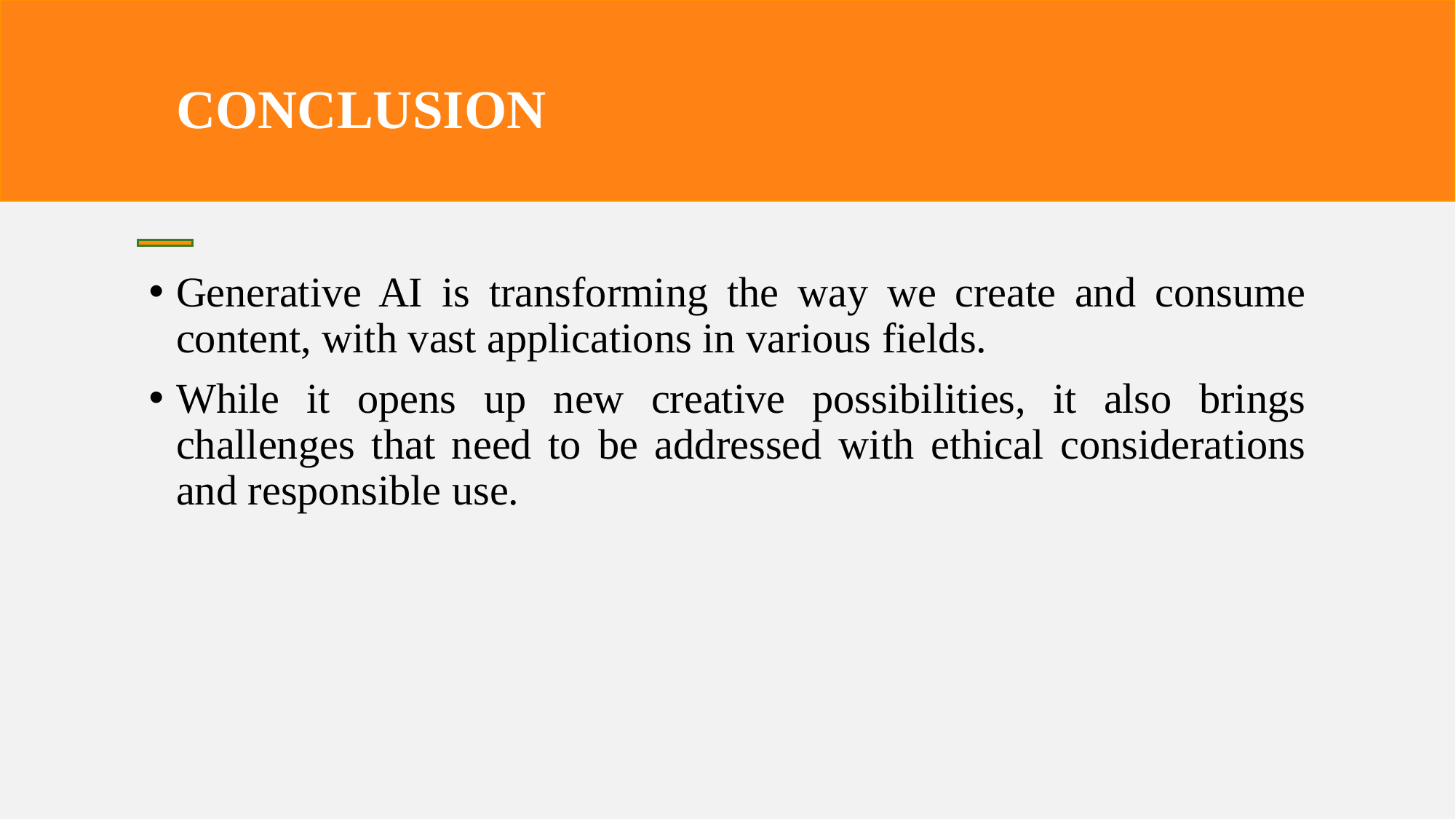

# CONCLUSION

Generative AI is transforming the way we create and consume content, with vast applications in various fields.
While it opens up new creative possibilities, it also brings challenges that need to be addressed with ethical considerations and responsible use.